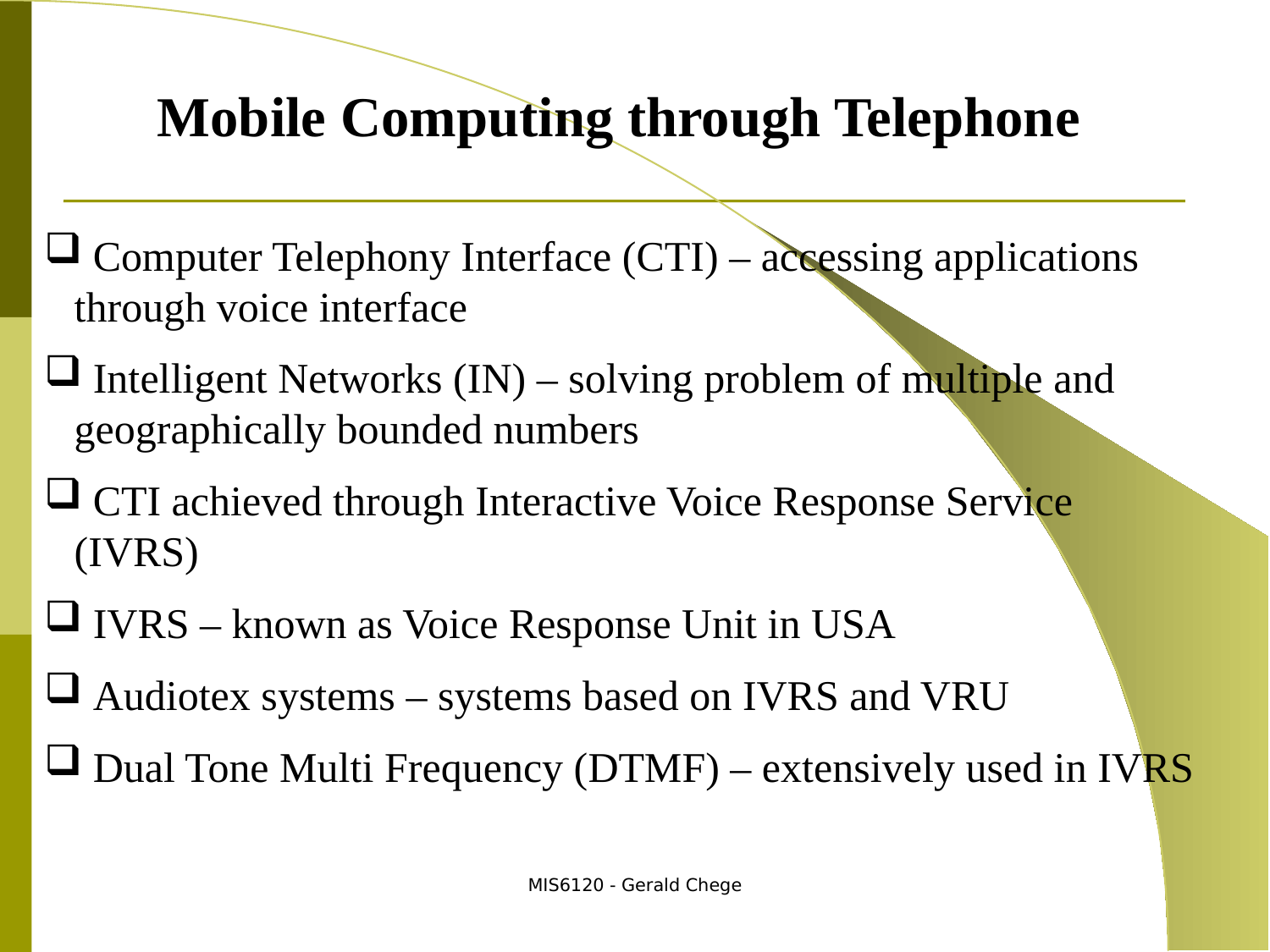

Mobile Computing through Telephone
 Computer Telephony Interface (CTI) – accessing applications through voice interface
 Intelligent Networks (IN) – solving problem of multiple and geographically bounded numbers
 CTI achieved through Interactive Voice Response Service (IVRS)
 IVRS – known as Voice Response Unit in USA
 Audiotex systems – systems based on IVRS and VRU
 Dual Tone Multi Frequency (DTMF) – extensively used in IVRS
MIS6120 - Gerald Chege